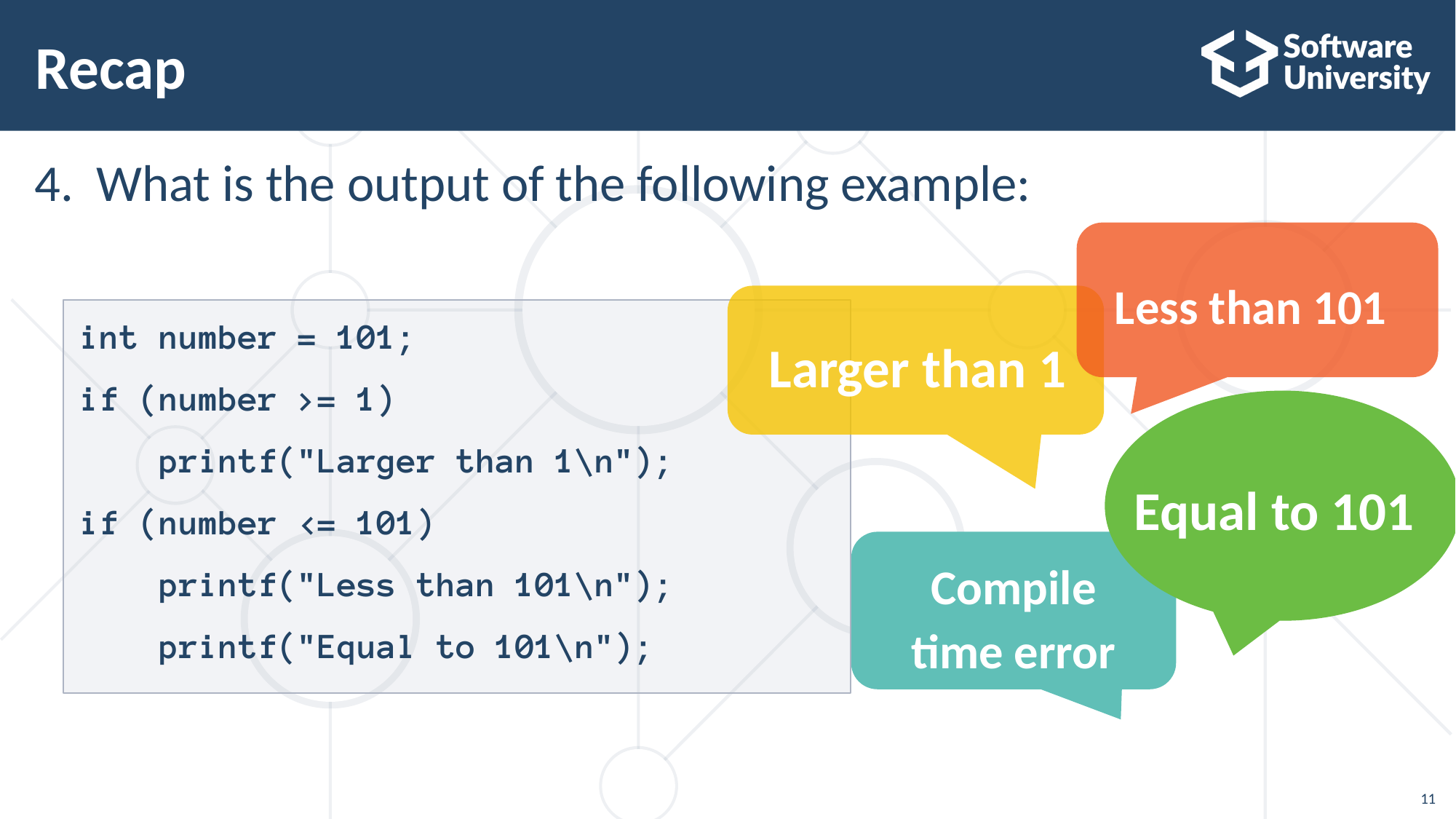

# Recap
What is the output of the following example:

Less than 101

Larger than 1
int number = 101;
if (number >= 1)
    printf("Larger than 1\n");
if (number <= 101)
    printf("Less than 101\n");
    printf("Equal to 101\n");

Equal to 101

Compile time error
11